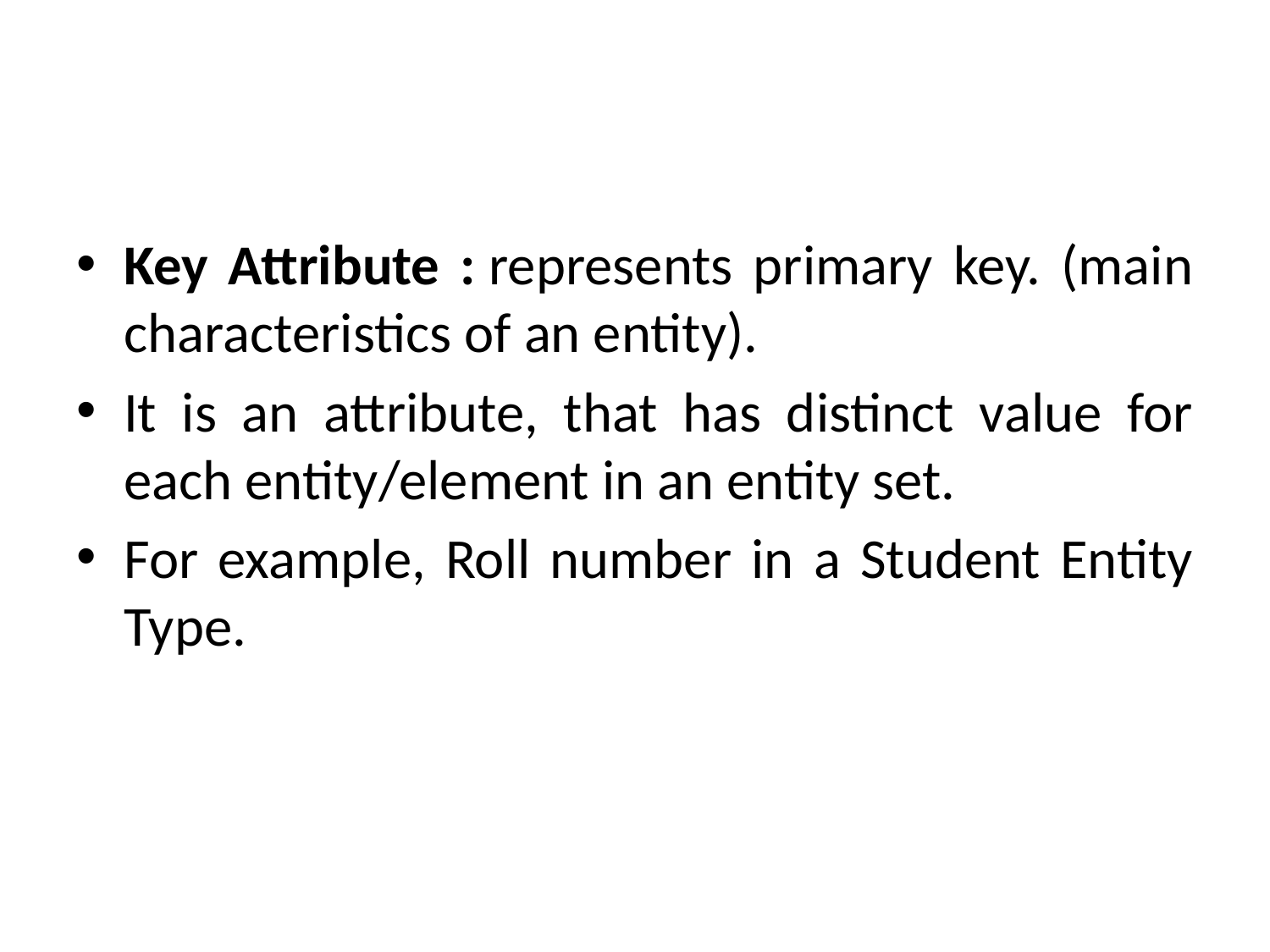

#
Key Attribute : represents primary key. (main characteristics of an entity).
It is an attribute, that has distinct value for each entity/element in an entity set.
For example, Roll number in a Student Entity Type.